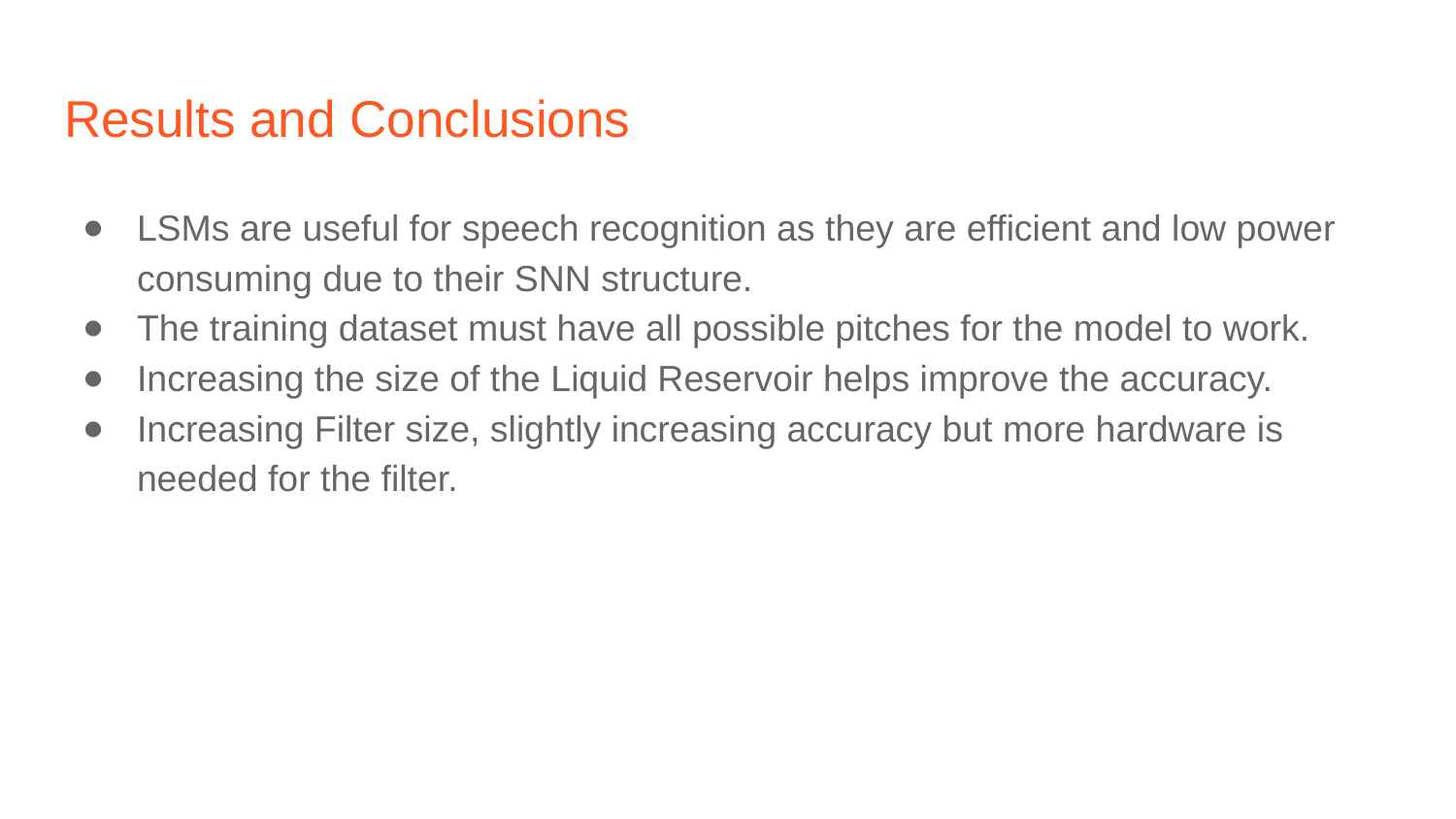

# Results and Conclusions
LSMs are useful for speech recognition as they are efficient and low power consuming due to their SNN structure.
The training dataset must have all possible pitches for the model to work.
Increasing the size of the Liquid Reservoir helps improve the accuracy.
Increasing Filter size, slightly increasing accuracy but more hardware is needed for the filter.